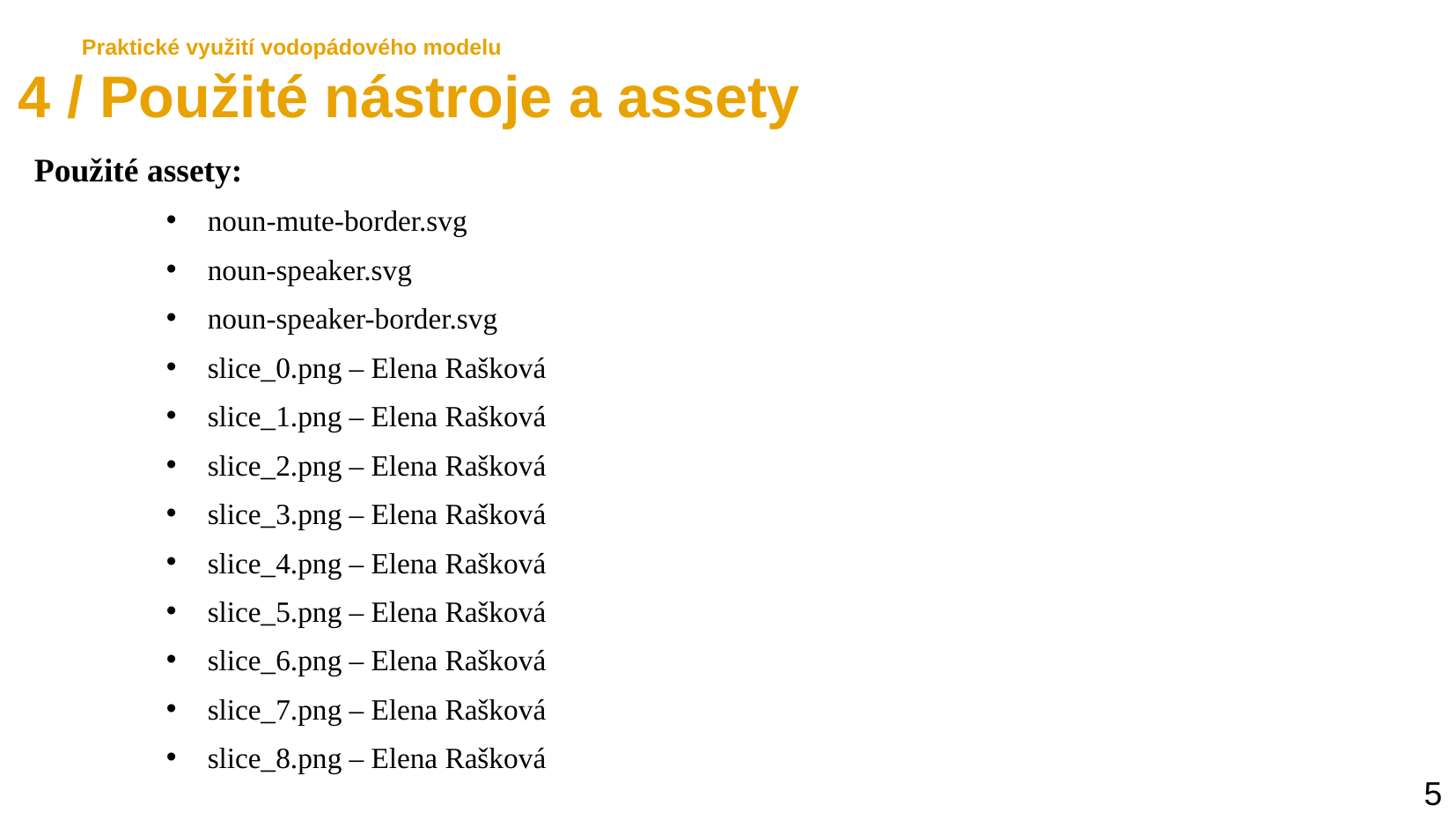

Praktické využití vodopádového modelu
4 / Použité nástroje a assety
Použité assety:
noun-mute-border.svg
noun-speaker.svg
noun-speaker-border.svg
slice_0.png – Elena Rašková
slice_1.png – Elena Rašková
slice_2.png – Elena Rašková
slice_3.png – Elena Rašková
slice_4.png – Elena Rašková
slice_5.png – Elena Rašková
slice_6.png – Elena Rašková
slice_7.png – Elena Rašková
slice_8.png – Elena Rašková
5